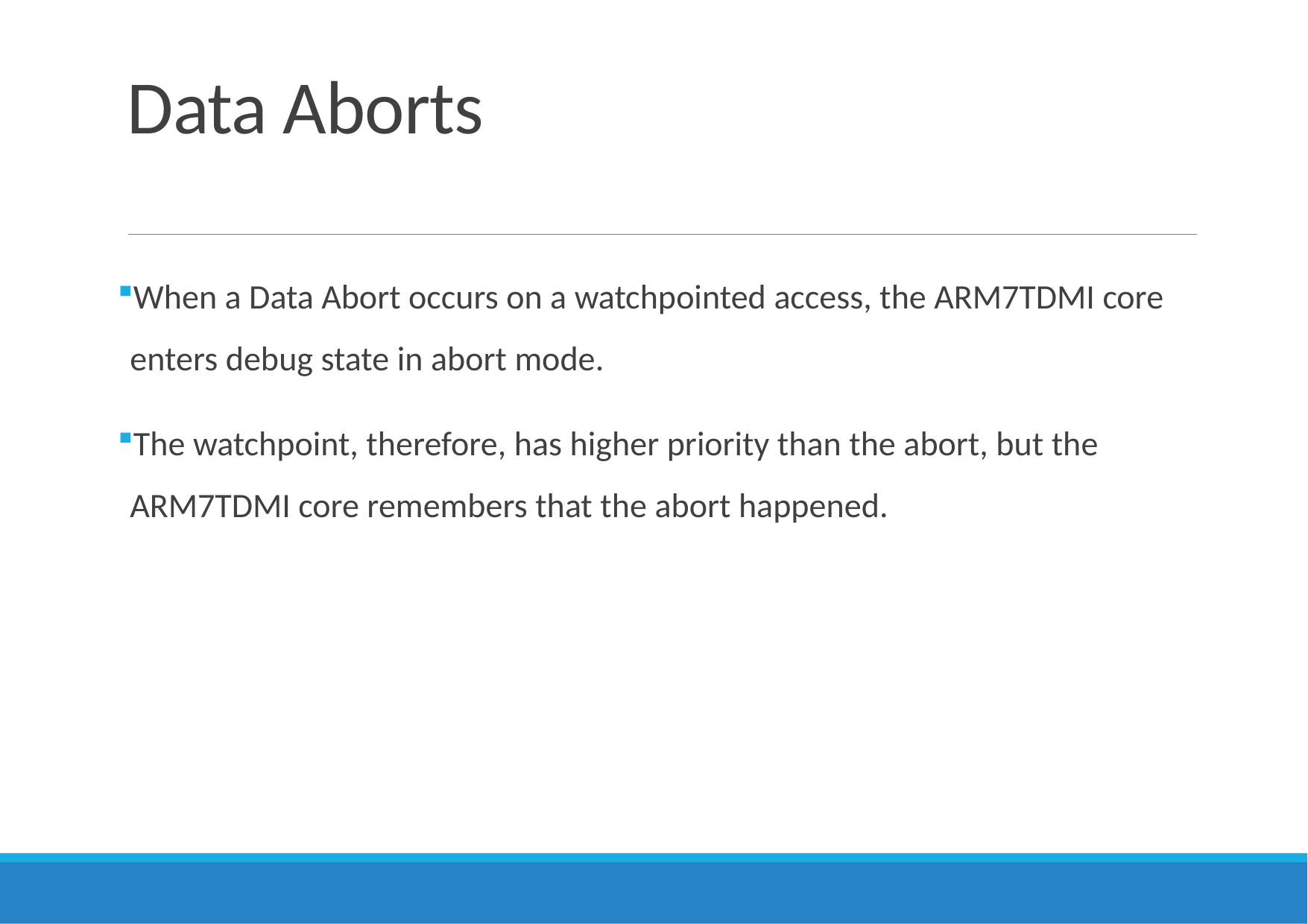

# Data Aborts
When a Data Abort occurs on a watchpointed access, the ARM7TDMI core enters debug state in abort mode.
The watchpoint, therefore, has higher priority than the abort, but the ARM7TDMI core remembers that the abort happened.